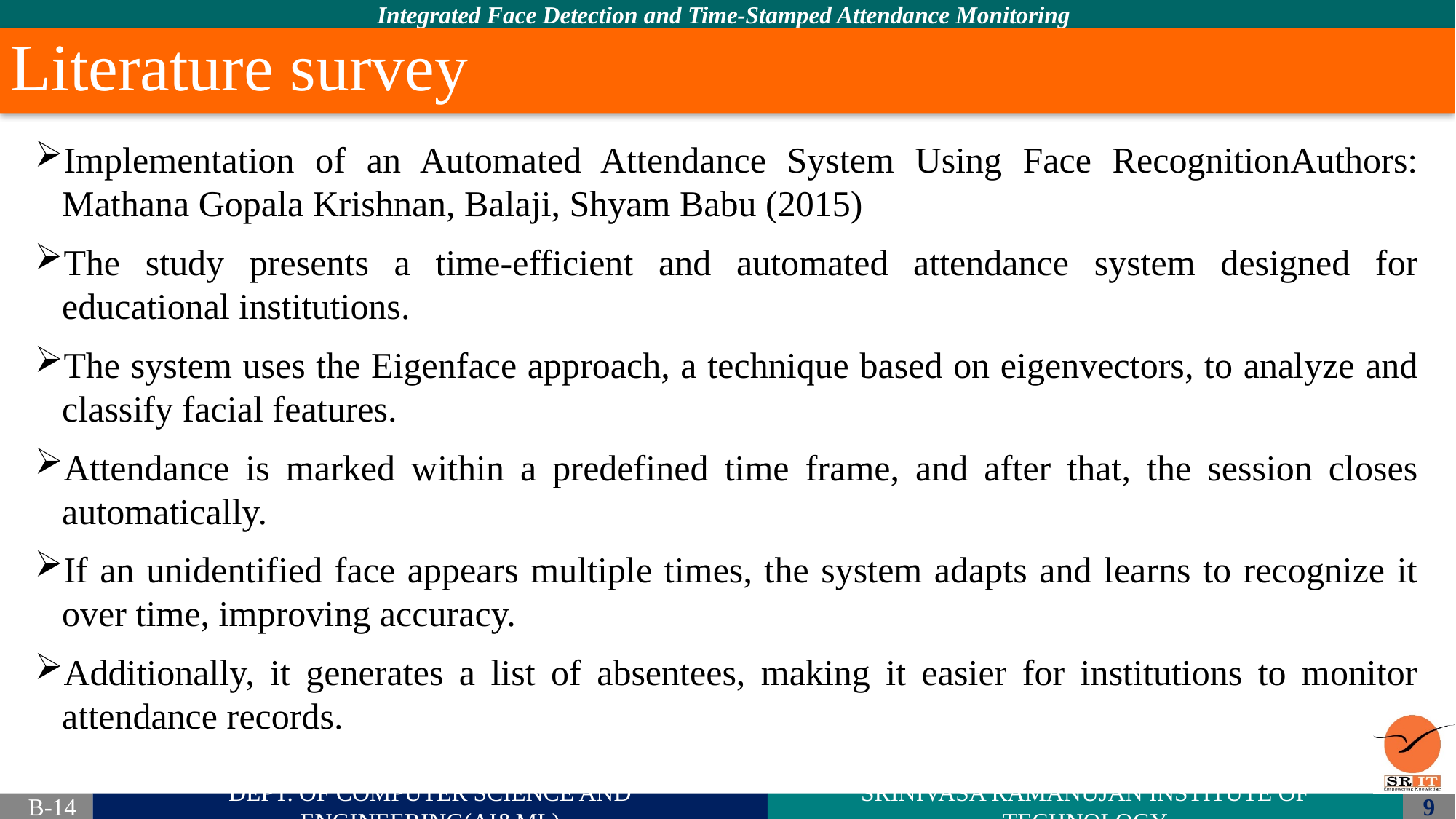

# Literature survey
Implementation of an Automated Attendance System Using Face RecognitionAuthors: Mathana Gopala Krishnan, Balaji, Shyam Babu (2015)
The study presents a time-efficient and automated attendance system designed for educational institutions.
The system uses the Eigenface approach, a technique based on eigenvectors, to analyze and classify facial features.
Attendance is marked within a predefined time frame, and after that, the session closes automatically.
If an unidentified face appears multiple times, the system adapts and learns to recognize it over time, improving accuracy.
Additionally, it generates a list of absentees, making it easier for institutions to monitor attendance records.